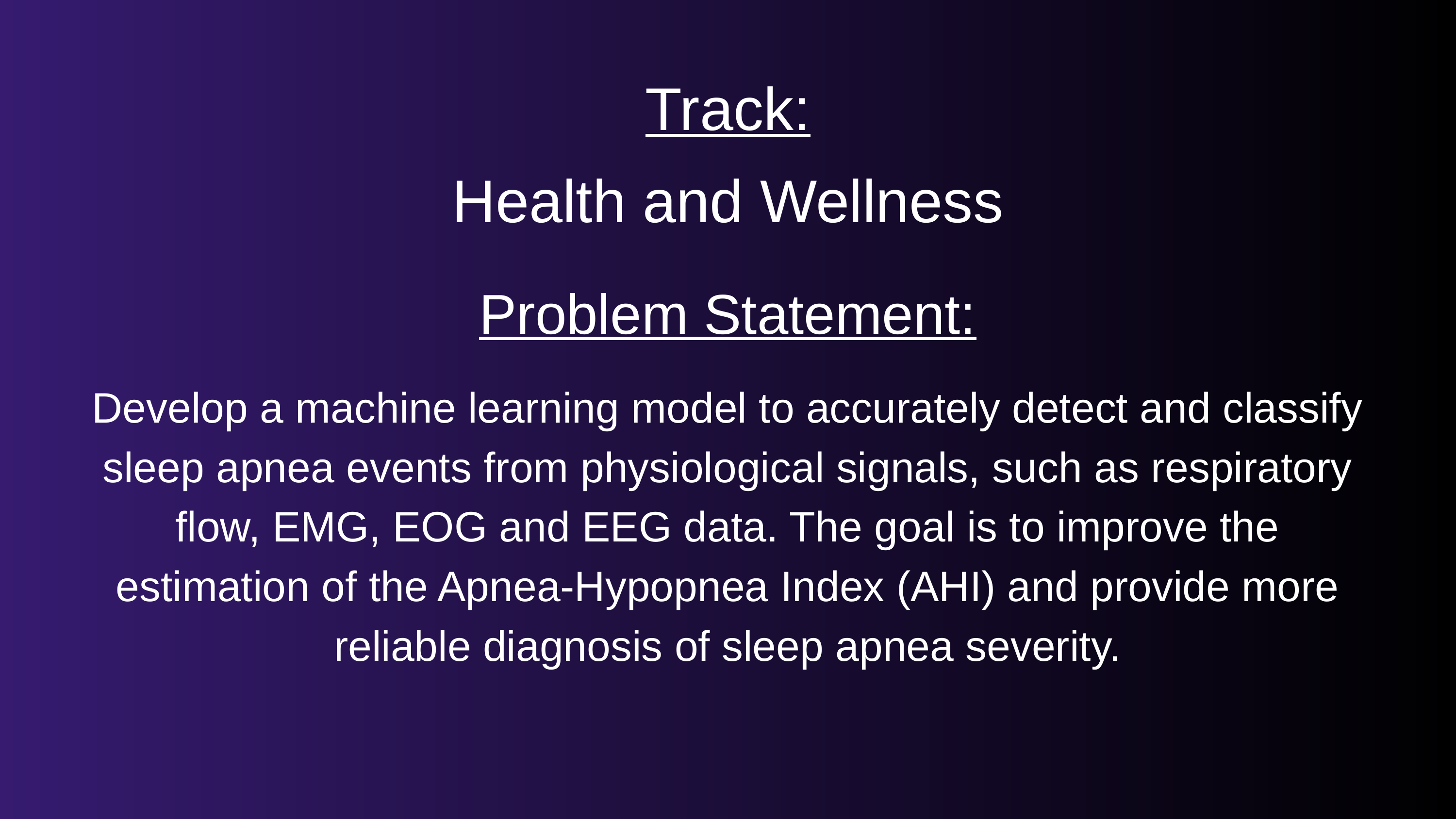

Track:
Health and Wellness
Problem Statement:
Develop a machine learning model to accurately detect and classify sleep apnea events from physiological signals, such as respiratory flow, EMG, EOG and EEG data. The goal is to improve the estimation of the Apnea-Hypopnea Index (AHI) and provide more reliable diagnosis of sleep apnea severity.